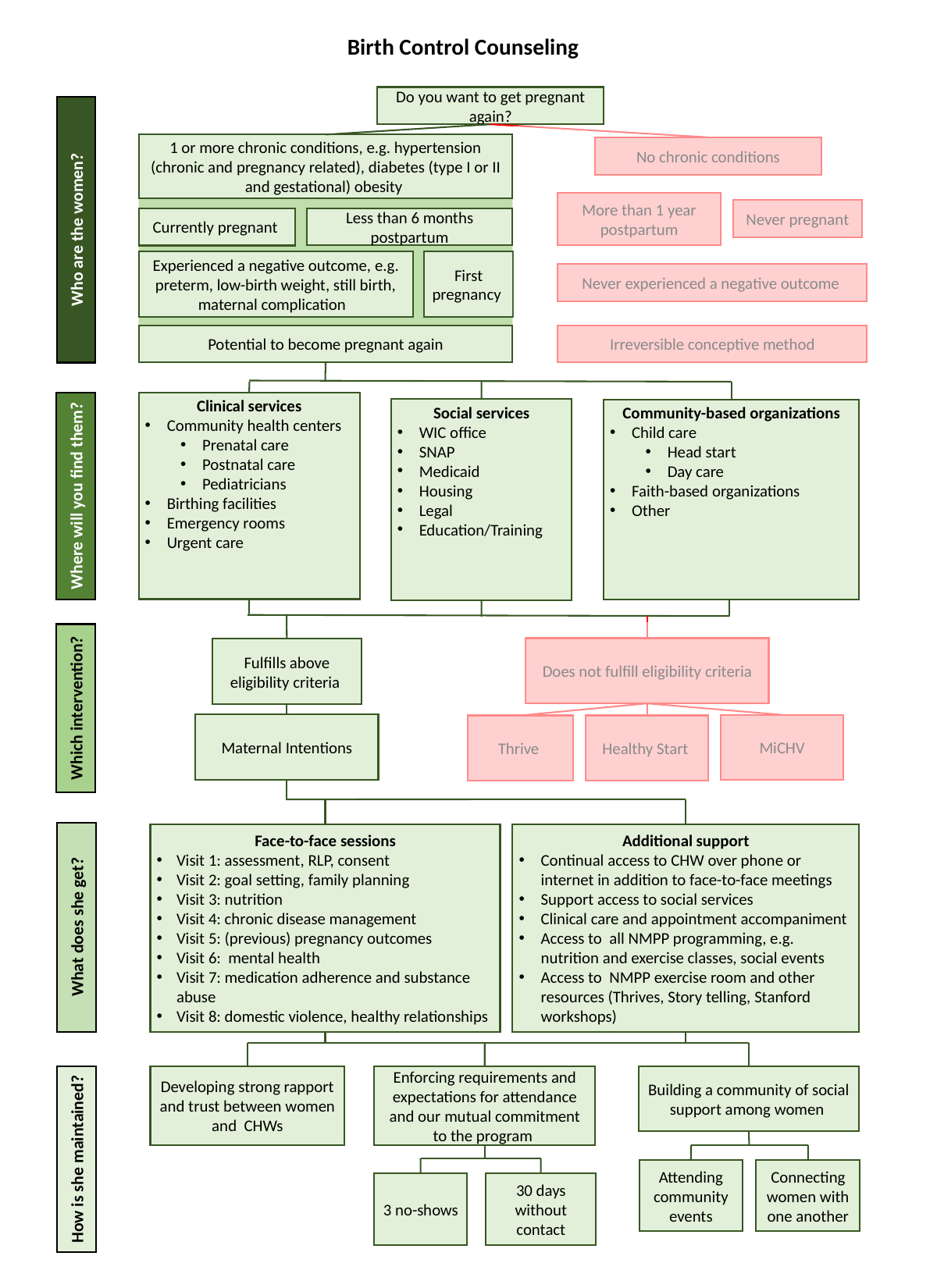

Birth Control Counseling
Do you want to get pregnant again?

1 or more chronic conditions, e.g. hypertension (chronic and pregnancy related), diabetes (type I or II and gestational) obesity
No chronic conditions
More than 1 year postpartum
Never pregnant
Currently pregnant
Less than 6 months postpartum
Who are the women?
Experienced a negative outcome, e.g. preterm, low-birth weight, still birth, maternal complication
First pregnancy
Never experienced a negative outcome
Potential to become pregnant again
Irreversible conceptive method
Clinical services
Community health centers
Prenatal care
Postnatal care
Pediatricians
Birthing facilities
Emergency rooms
Urgent care
Social services
WIC office
SNAP
Medicaid
Housing
Legal
Education/Training
Community-based organizations
Child care
Head start
Day care
Faith-based organizations
Other
Where will you find them?

Does not fulfill eligibility criteria
Fulfills above eligibility criteria
Which intervention?
Maternal Intentions
MiCHV
Thrive
Healthy Start
Additional support
Continual access to CHW over phone or internet in addition to face-to-face meetings
Support access to social services
Clinical care and appointment accompaniment
Access to  all NMPP programming, e.g. nutrition and exercise classes, social events
Access to  NMPP exercise room and other resources (Thrives, Story telling, Stanford workshops)
Face-to-face sessions
Visit 1: assessment, RLP, consent
Visit 2: goal setting, family planning
Visit 3: nutrition
Visit 4: chronic disease management
Visit 5: (previous) pregnancy outcomes
Visit 6:  mental health
Visit 7: medication adherence and substance abuse
Visit 8: domestic violence, healthy relationships
What does she get?
Developing strong rapport and trust between women and  CHWs
Enforcing requirements and expectations for attendance and our mutual commitment to the program
Building a community of social support among women
How is she maintained?
Attending community events
Connecting women with one another
3 no-shows
30 days without contact